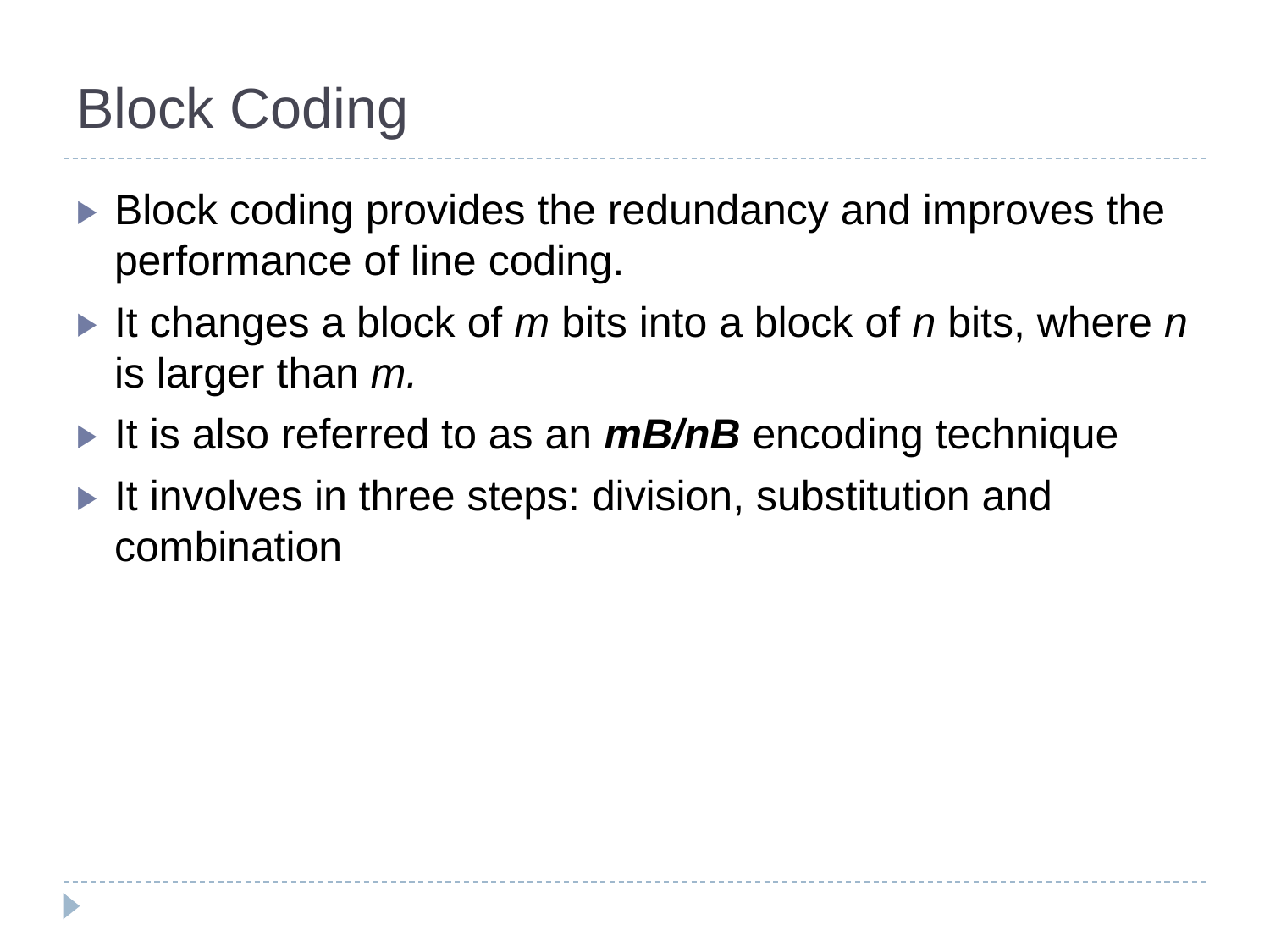

# Block Coding
Block coding provides the redundancy and improves the performance of line coding.
It changes a block of m bits into a block of n bits, where n is larger than m.
It is also referred to as an mB/nB encoding technique
It involves in three steps: division, substitution and combination